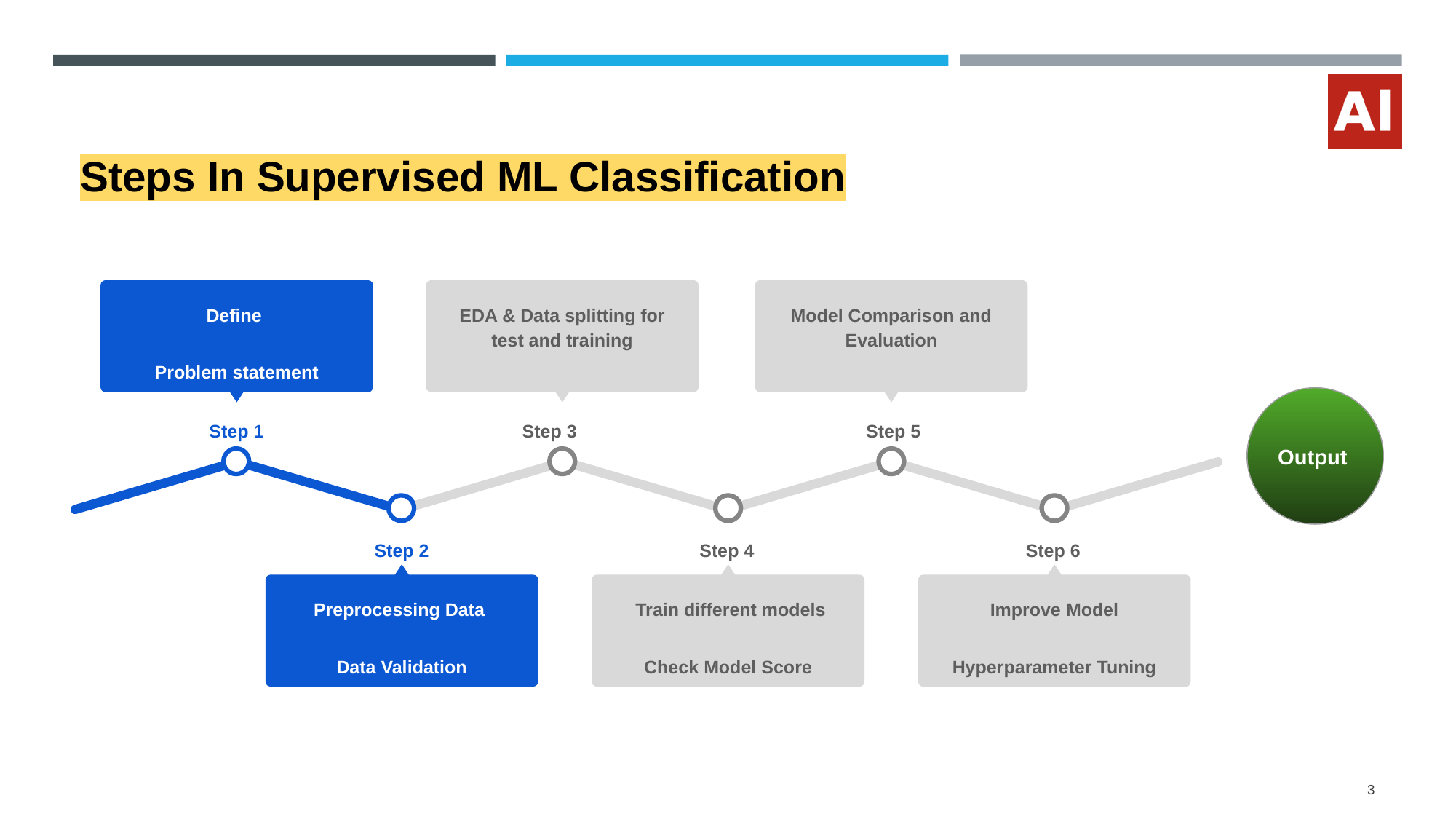

# Steps In Supervised ML Classification

Define
Problem statement

Step 1

EDA & Data splitting for test and training

Step 3

Model Comparison and Evaluation

Step 5

Output

Step 2

Preprocessing Data
Data Validation

Step 4

 Train different models
Check Model Score

Step 6

Improve Model
Hyperparameter Tuning
3